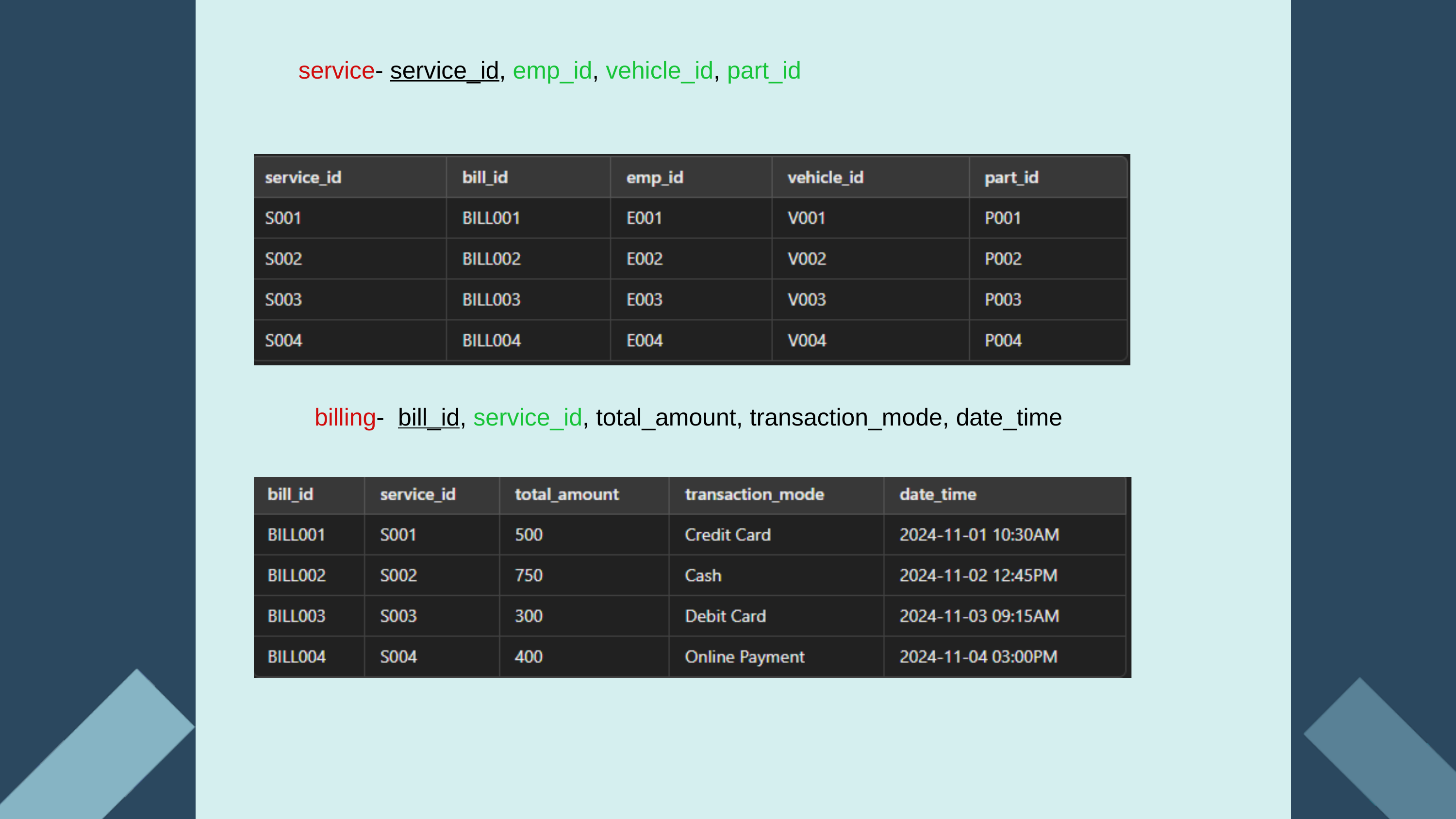

service- service_id, emp_id, vehicle_id, part_id

billing-  bill_id, service_id, total_amount, transaction_mode, date_time